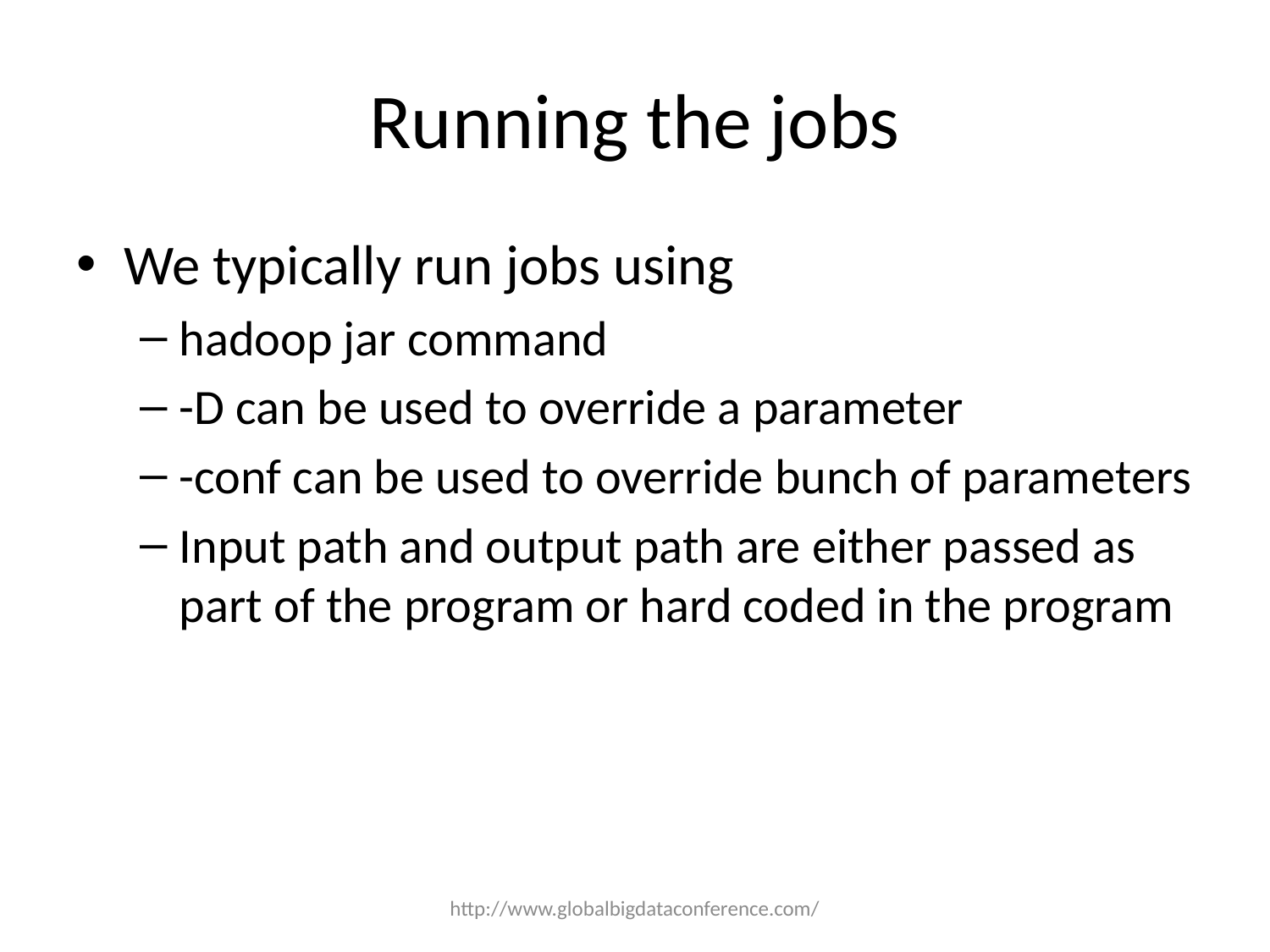

# Running the jobs
We typically run jobs using
hadoop jar command
-D can be used to override a parameter
-conf can be used to override bunch of parameters
Input path and output path are either passed as part of the program or hard coded in the program
http://www.globalbigdataconference.com/